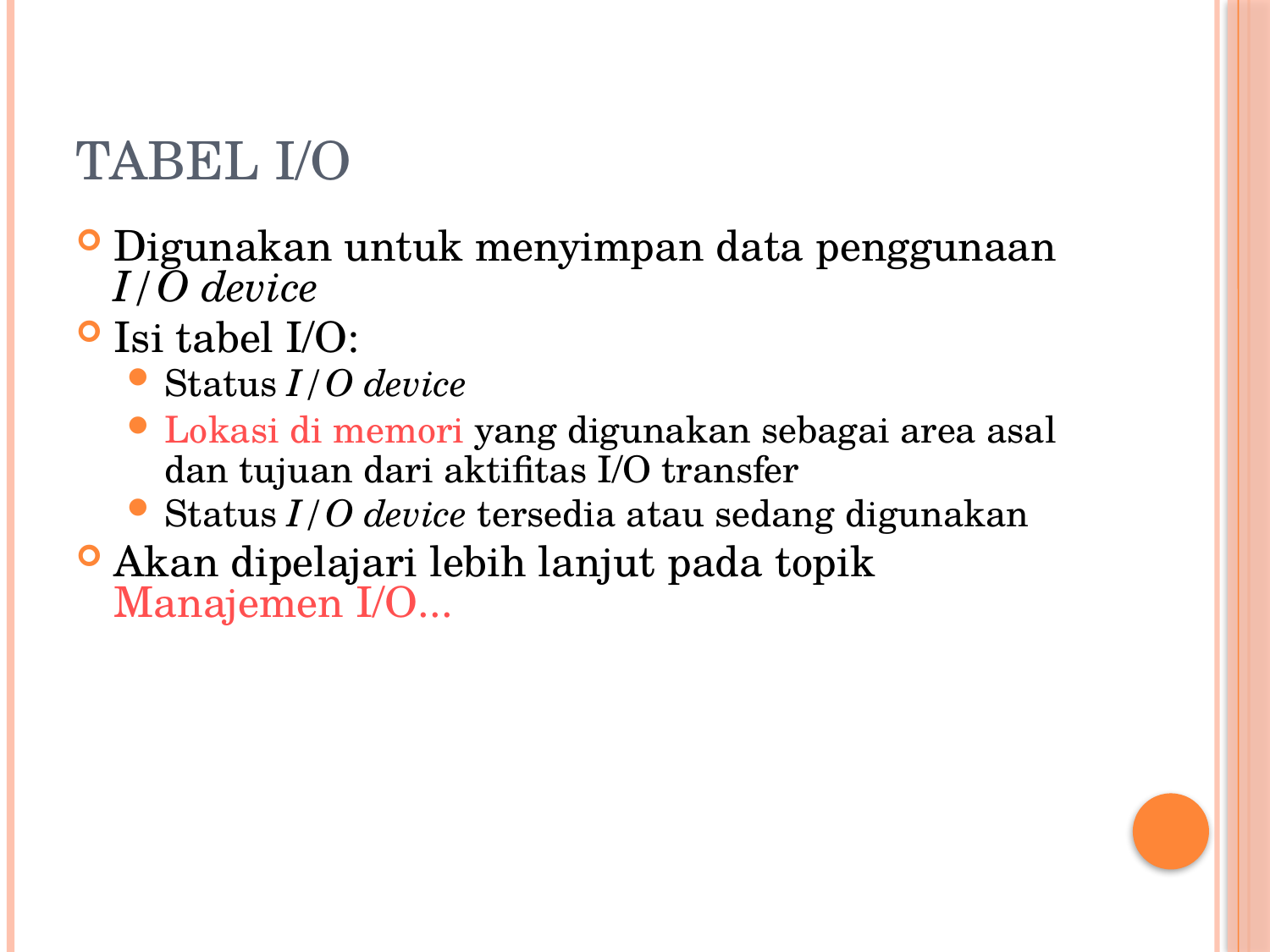

# Tabel I/O
Digunakan untuk menyimpan data penggunaan I/O device
Isi tabel I/O:
Status I/O device
Lokasi di memori yang digunakan sebagai area asal dan tujuan dari aktifitas I/O transfer
Status I/O device tersedia atau sedang digunakan
Akan dipelajari lebih lanjut pada topik Manajemen I/O...